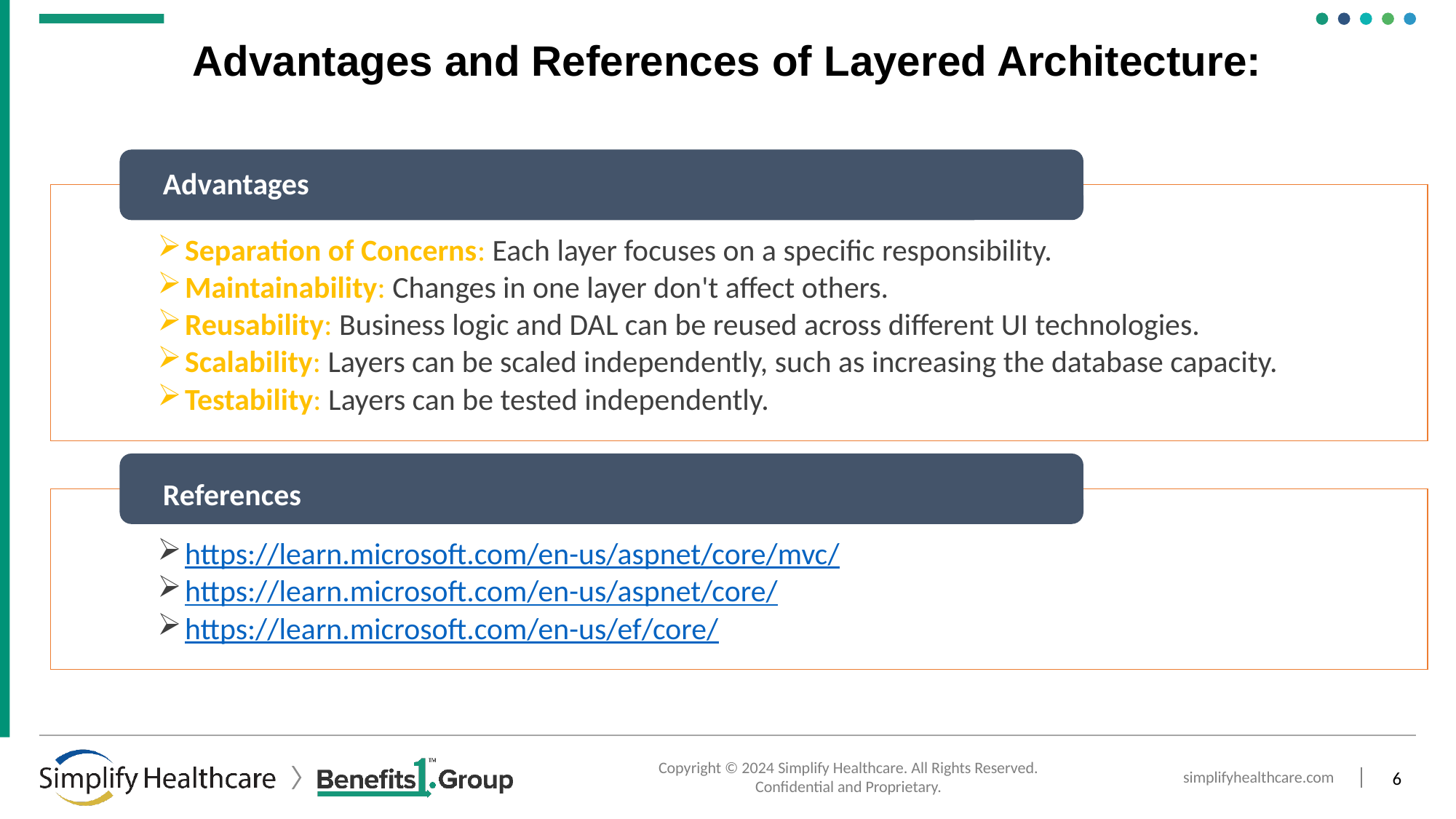

# Advantages and References of Layered Architecture:
Separation of Concerns: Each layer focuses on a specific responsibility.
Maintainability: Changes in one layer don't affect others.
Reusability: Business logic and DAL can be reused across different UI technologies.
Scalability: Layers can be scaled independently, such as increasing the database capacity.
Testability: Layers can be tested independently.
Advantages
https://learn.microsoft.com/en-us/aspnet/core/mvc/
https://learn.microsoft.com/en-us/aspnet/core/
https://learn.microsoft.com/en-us/ef/core/

References